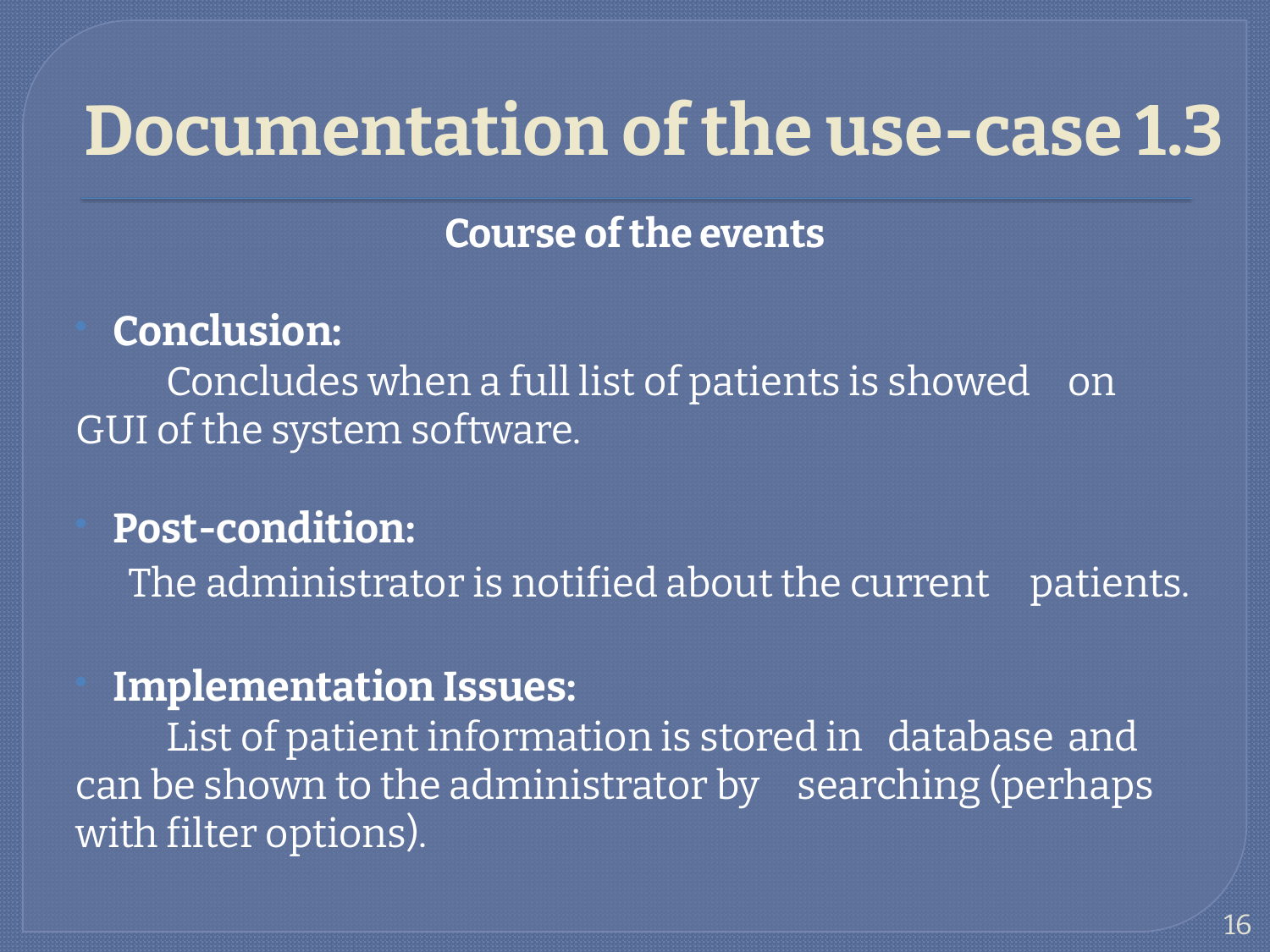

# Documentation of the use-case 1.3
Course of the events

Conclusion:
	Concludes when a full list of patients is showed 	on GUI of the system software.

Post-condition:
	The administrator is notified about the current 	patients.

Implementation Issues:
	List of patient information is stored in 	database 	and can be shown to the administrator by 	searching (perhaps with filter options).
16